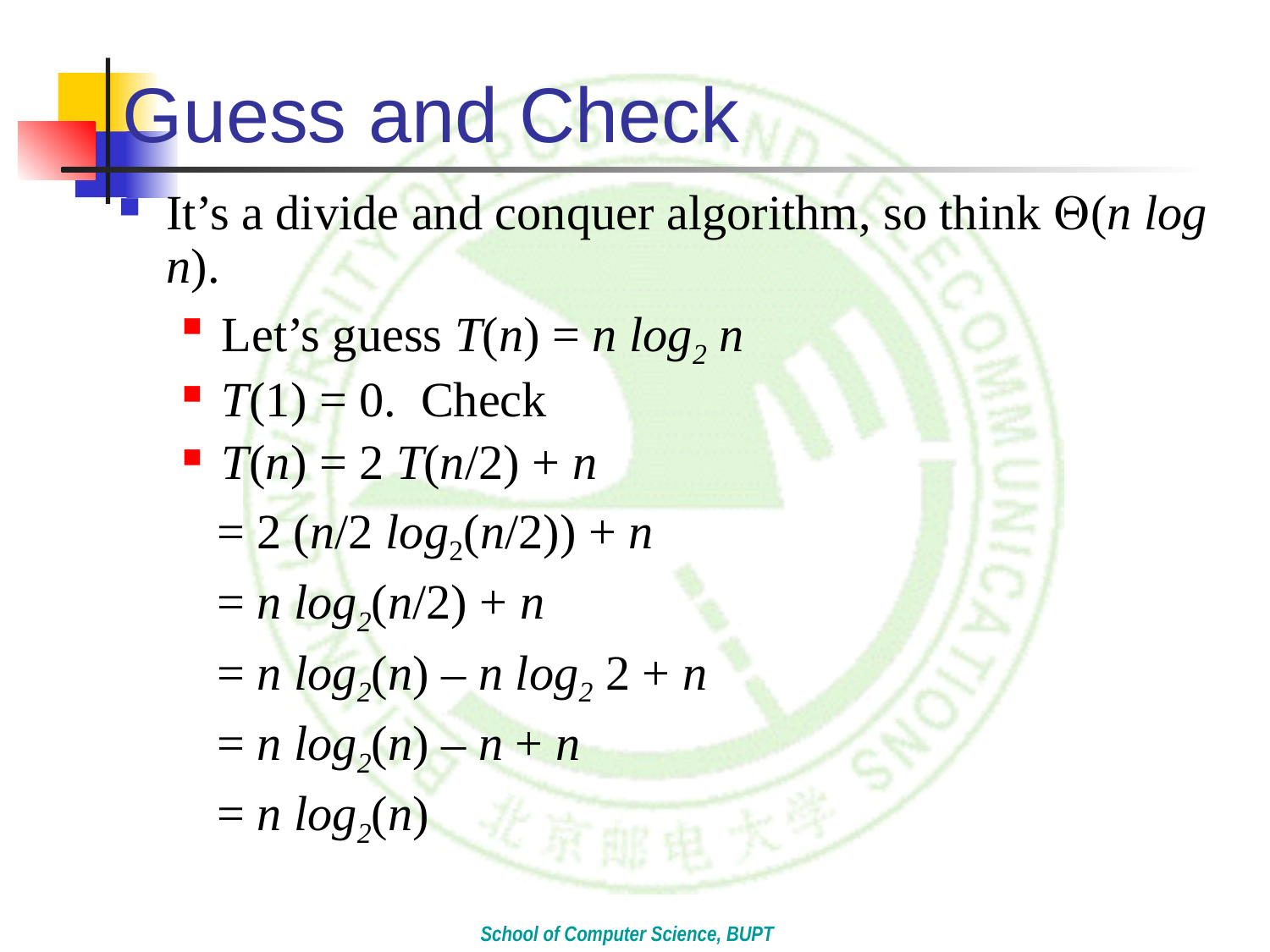

# Guess and Check
It’s a divide and conquer algorithm, so think Θ(n log n).
Let’s guess T(n) = n log2 n
T(1) = 0.  Check
T(n) = 2 T(n/2) + n
        = 2 (n/2 log2(n/2)) + n
        = n log2(n/2) + n
        = n log2(n) – n log2 2 + n
        = n log2(n) – n + n
        = n log2(n)

School of Computer Science, BUPT